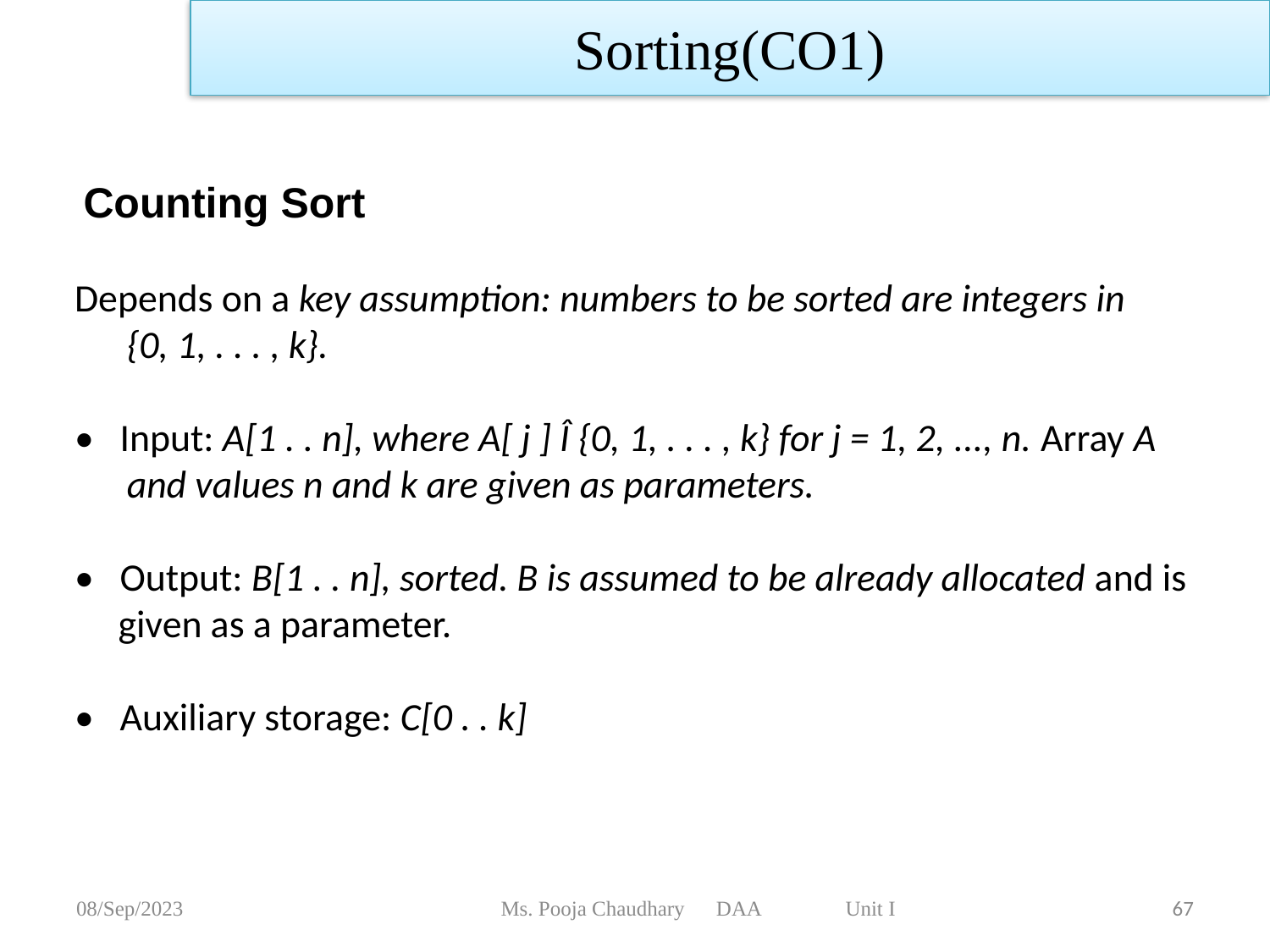

Sorting(CO1)
 Counting Sort

Depends on a key assumption: numbers to be sorted are integers in
      {0, 1, . . . , k}.

•   Input: A[1 . . n], where A[ j ] Î {0, 1, . . . , k} for j = 1, 2, ..., n. Array A
      and values n and k are given as parameters.

•   Output: B[1 . . n], sorted. B is assumed to be already allocated and is
     given as a parameter.

•   Auxiliary storage: C[0 . . k]
08/Sep/2023
Ms. Pooja Chaudhary      DAA                Unit I
67